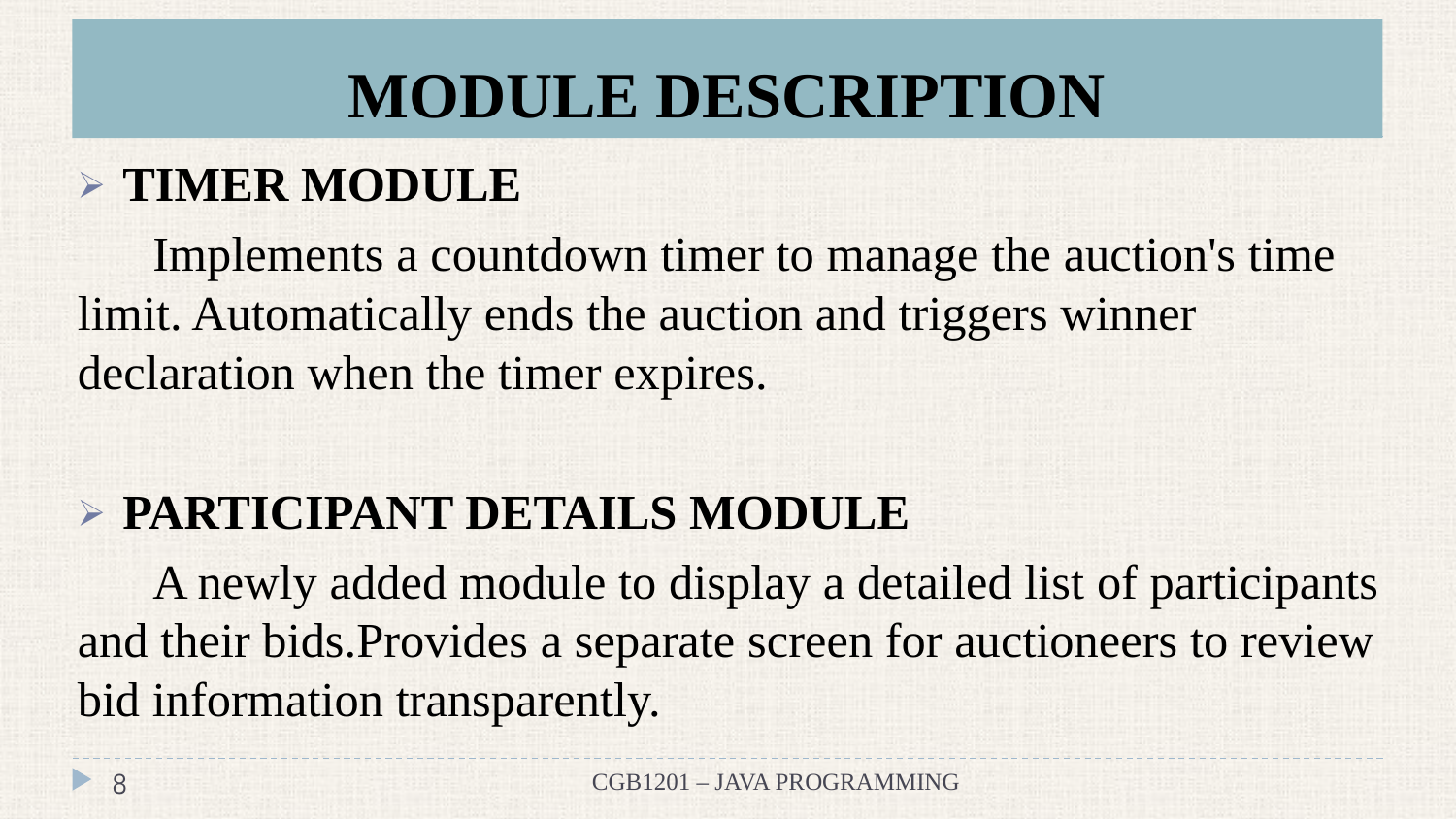

# MODULE DESCRIPTION
TIMER MODULE
Implements a countdown timer to manage the auction's time limit. Automatically ends the auction and triggers winner declaration when the timer expires.

PARTICIPANT DETAILS MODULE
A newly added module to display a detailed list of participants and their bids.Provides a separate screen for auctioneers to review bid information transparently.
8
CGB1201 – JAVA PROGRAMMING